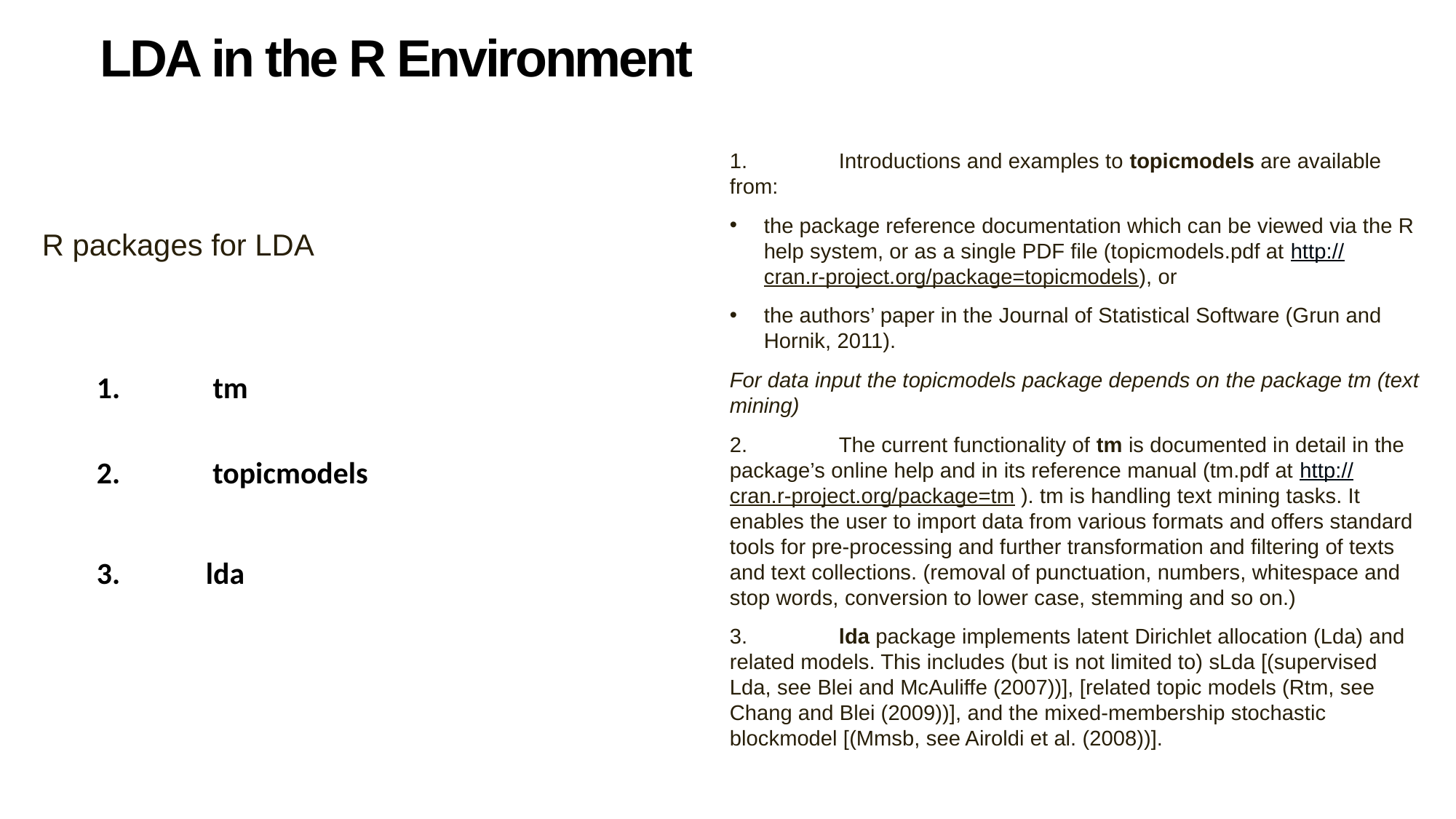

LDA in the R Environment

1. 	Introductions and examples to topicmodels are available from:
the package reference documentation which can be viewed via the R help system, or as a single PDF file (topicmodels.pdf at http://cran.r-project.org/package=topicmodels), or
the authors’ paper in the Journal of Statistical Software (Grun and Hornik, 2011).
For data input the topicmodels package depends on the package tm (text mining)
2.	The current functionality of tm is documented in detail in the package’s online help and in its reference manual (tm.pdf at http://cran.r-project.org/package=tm ). tm is handling text mining tasks. It enables the user to import data from various formats and offers standard tools for pre-processing and further transformation and filtering of texts and text collections. (removal of punctuation, numbers, whitespace and stop words, conversion to lower case, stemming and so on.)
3.	lda package implements latent Dirichlet allocation (Lda) and related models. This includes (but is not limited to) sLda [(supervised Lda, see Blei and McAuliffe (2007))], [related topic models (Rtm, see Chang and Blei (2009))], and the mixed-membership stochastic blockmodel [(Mmsb, see Airoldi et al. (2008))].
R packages for LDA

1.	 tm

2.	 topicmodels

3.	lda